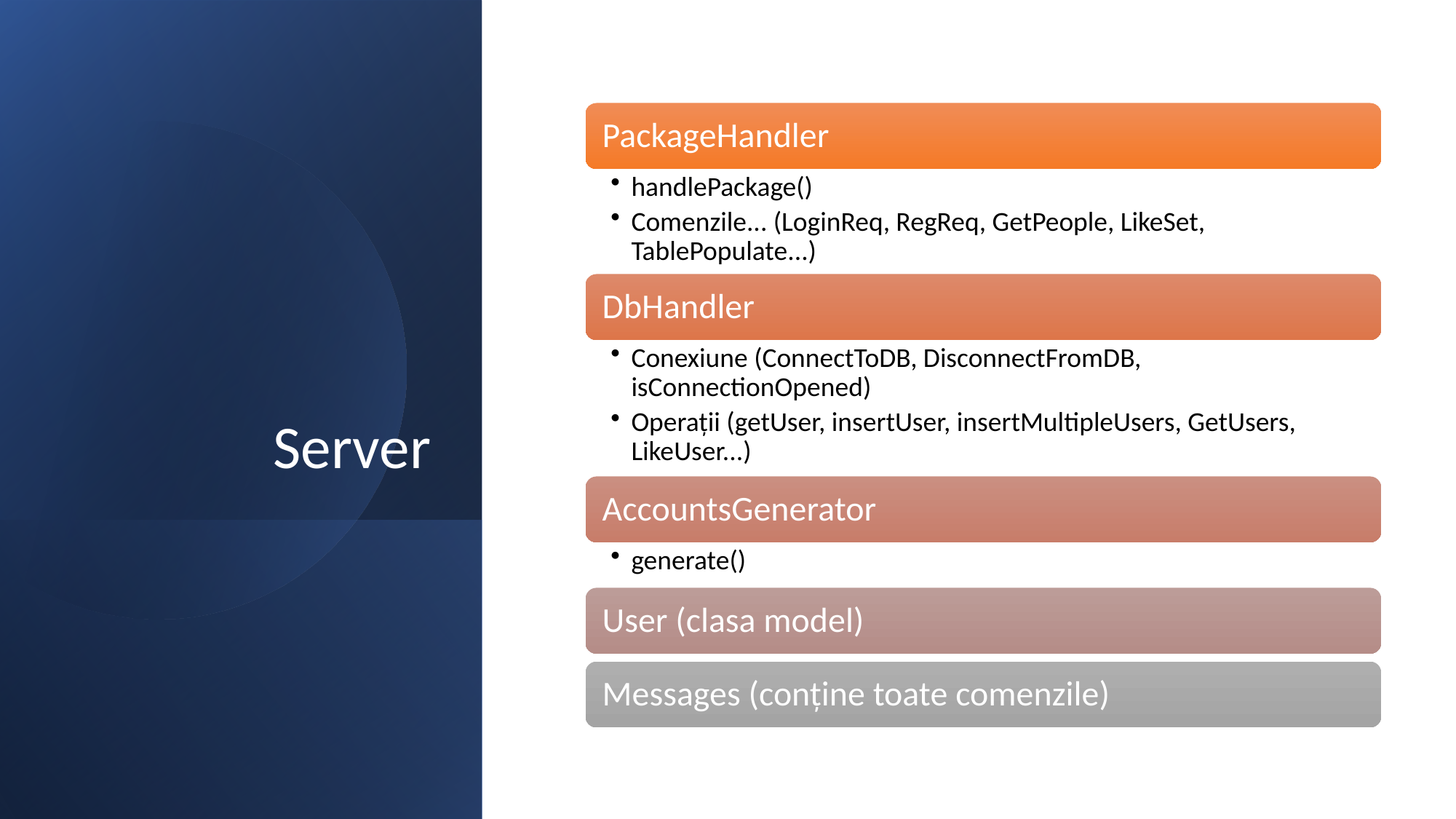

PackageHandler
handlePackage()
Comenzile... (LoginReq, RegReq, GetPeople, LikeSet, TablePopulate...)
DbHandler
Conexiune (ConnectToDB, DisconnectFromDB, isConnectionOpened)
Operații (getUser, insertUser, insertMultipleUsers, GetUsers, LikeUser...)
AccountsGenerator
generate()
User (clasa model)
Messages (conține toate comenzile)

# Server